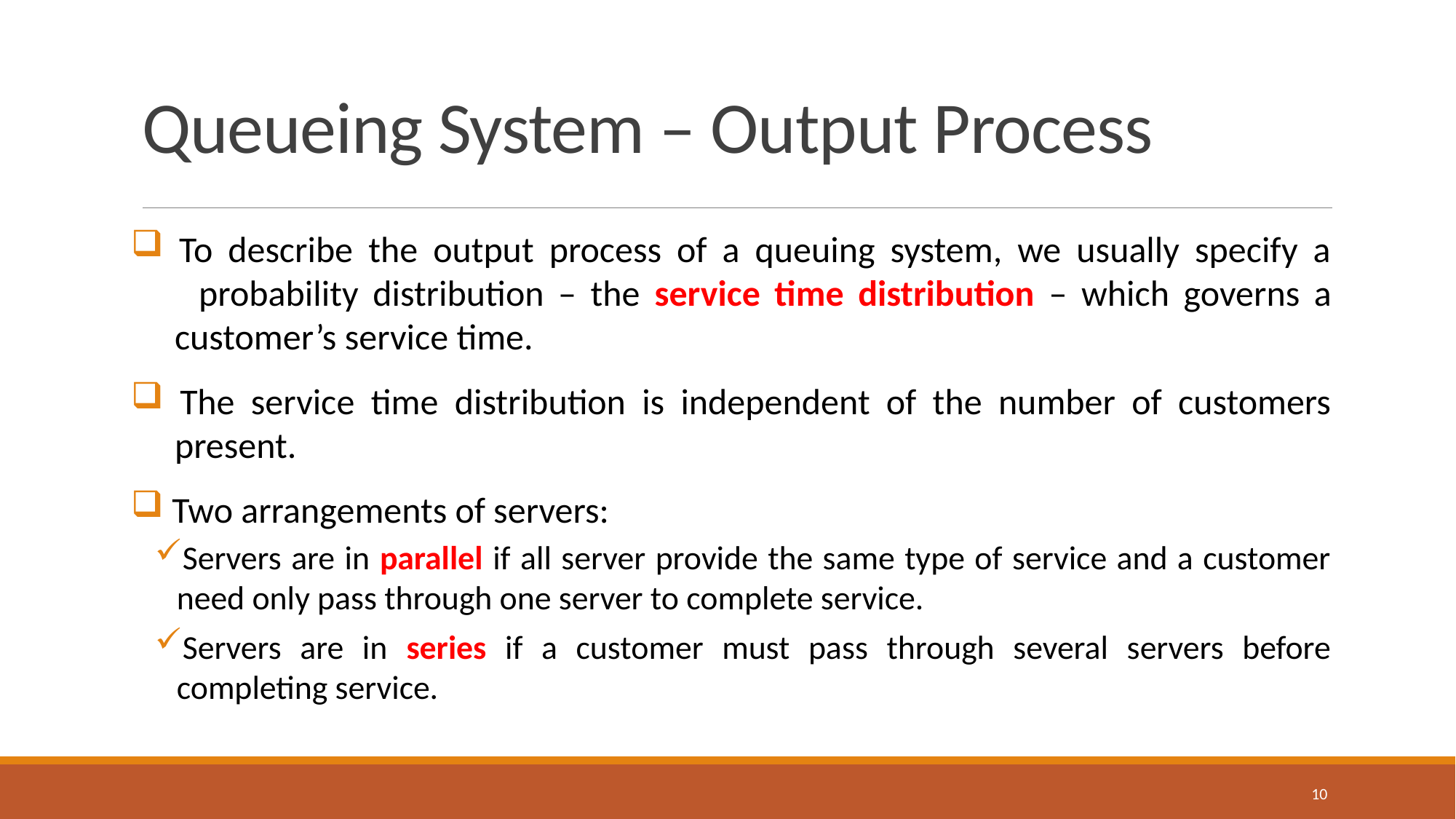

# Queueing System – Output Process
 To describe the output process of a queuing system, we usually specify a
    probability distribution – the service time distribution – which governs a
    customer’s service time.
 The service time distribution is independent of the number of customers
    present.
 Two arrangements of servers:
Servers are in parallel if all server provide the same type of service and a customer need only pass through one server to complete service.
Servers are in series if a customer must pass through several servers before completing service.

10